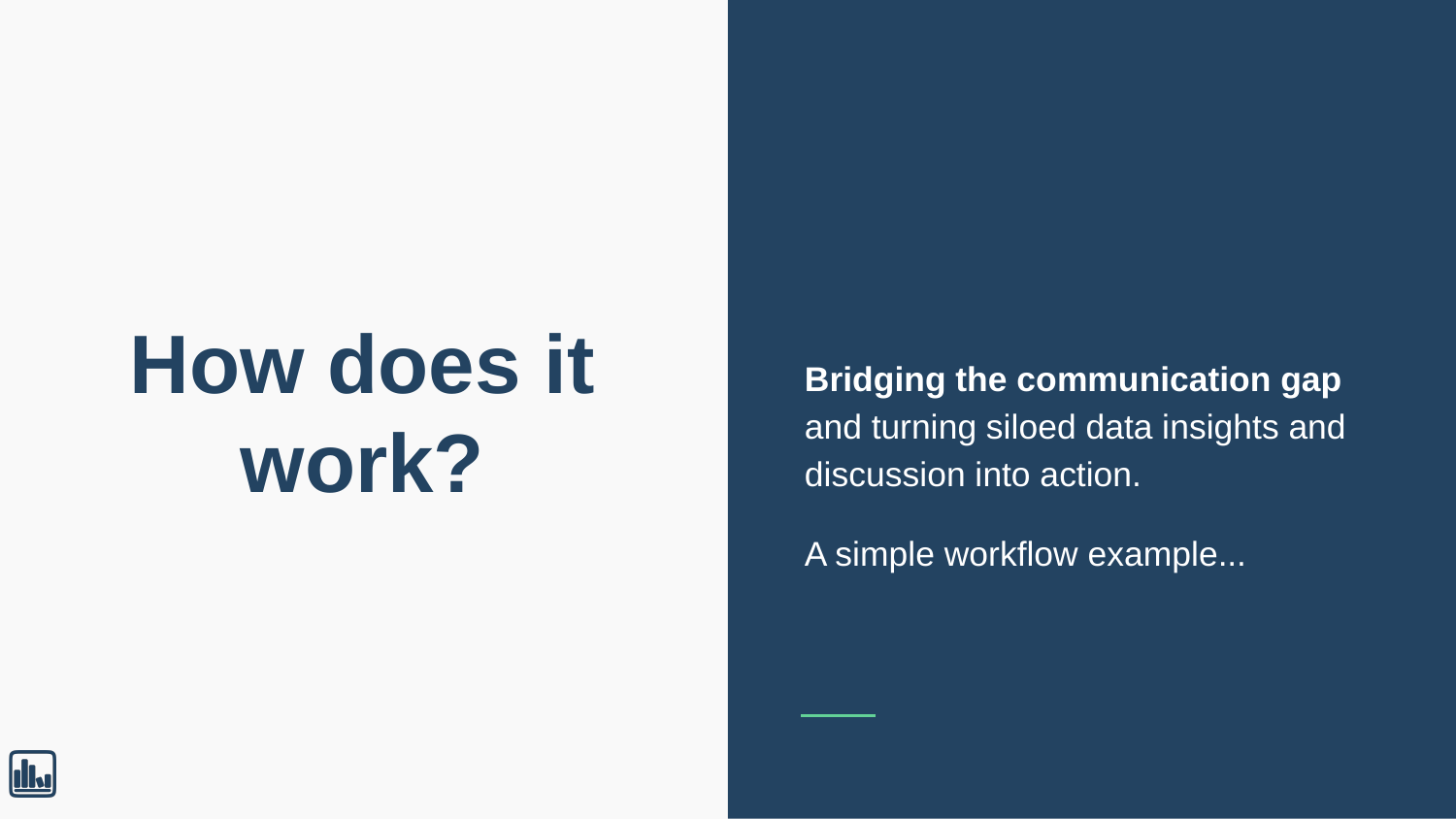

# How does it work?
Bridging the communication gap and turning siloed data insights and discussion into action.
A simple workflow example...